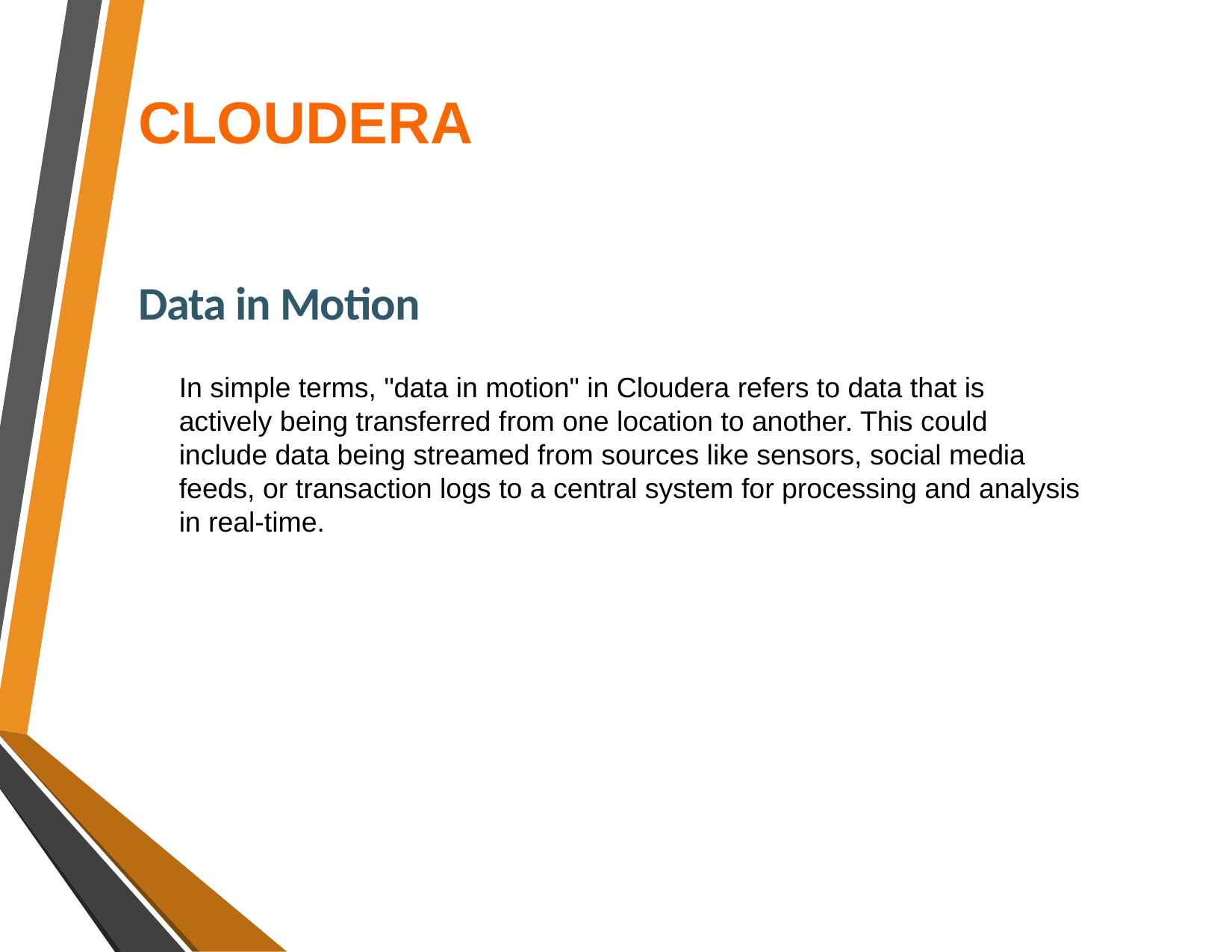

CLOUDERA
Data in Motion

In simple terms, "data in motion" in Cloudera refers to data that is actively being transferred from one location to another. This could include data being streamed from sources like sensors, social media feeds, or transaction logs to a central system for processing and analysis in real-time.